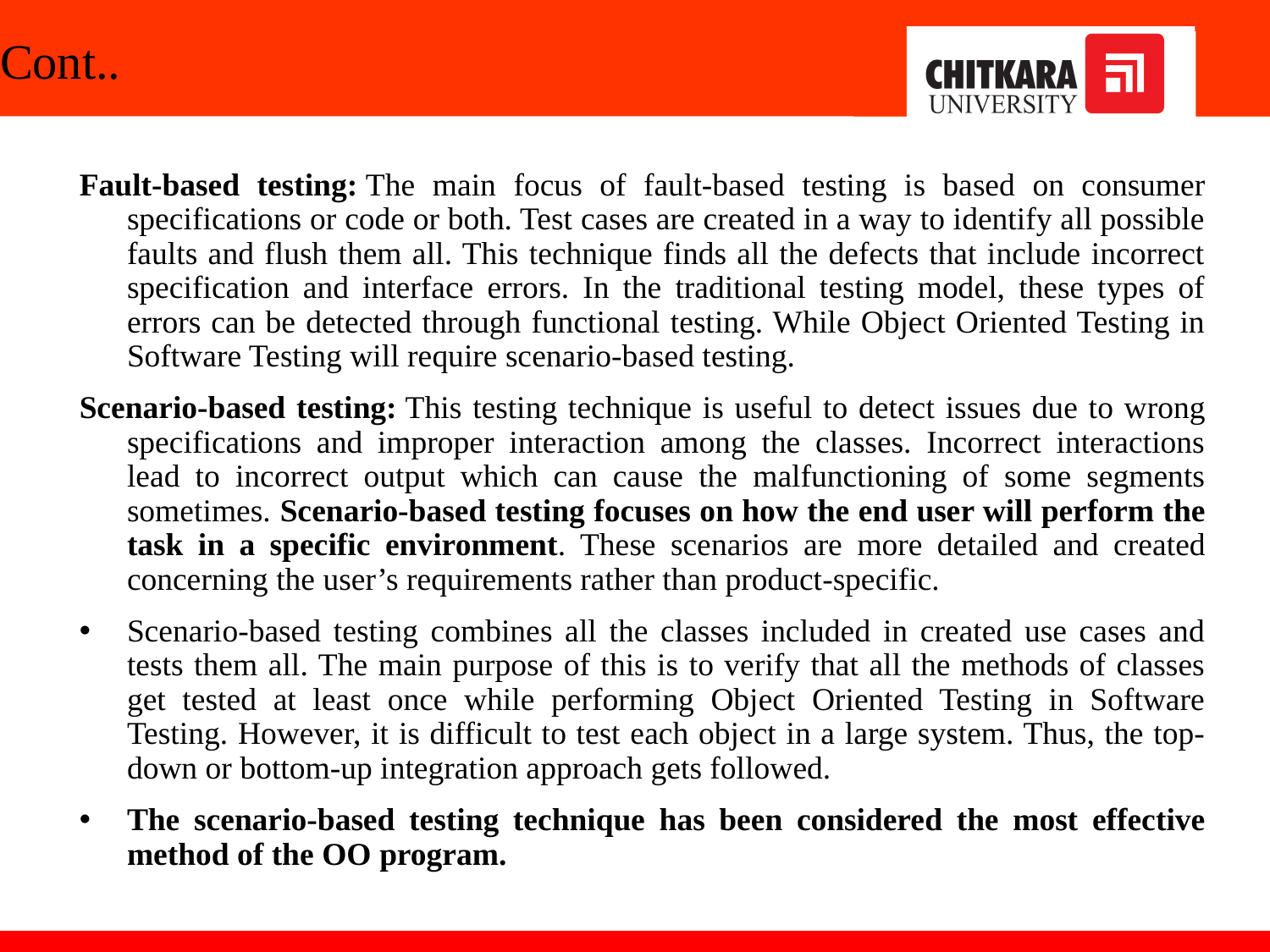

# Cont..
Fault-based testing: The main focus of fault-based testing is based on consumer specifications or code or both. Test cases are created in a way to identify all possible faults and flush them all. This technique finds all the defects that include incorrect specification and interface errors. In the traditional testing model, these types of errors can be detected through functional testing. While Object Oriented Testing in Software Testing will require scenario-based testing.
Scenario-based testing: This testing technique is useful to detect issues due to wrong specifications and improper interaction among the classes. Incorrect interactions lead to incorrect output which can cause the malfunctioning of some segments sometimes. Scenario-based testing focuses on how the end user will perform the task in a specific environment. These scenarios are more detailed and created concerning the user’s requirements rather than product-specific.
Scenario-based testing combines all the classes included in created use cases and tests them all. The main purpose of this is to verify that all the methods of classes get tested at least once while performing Object Oriented Testing in Software Testing. However, it is difficult to test each object in a large system. Thus, the top-down or bottom-up integration approach gets followed.
The scenario-based testing technique has been considered the most effective method of the OO program.